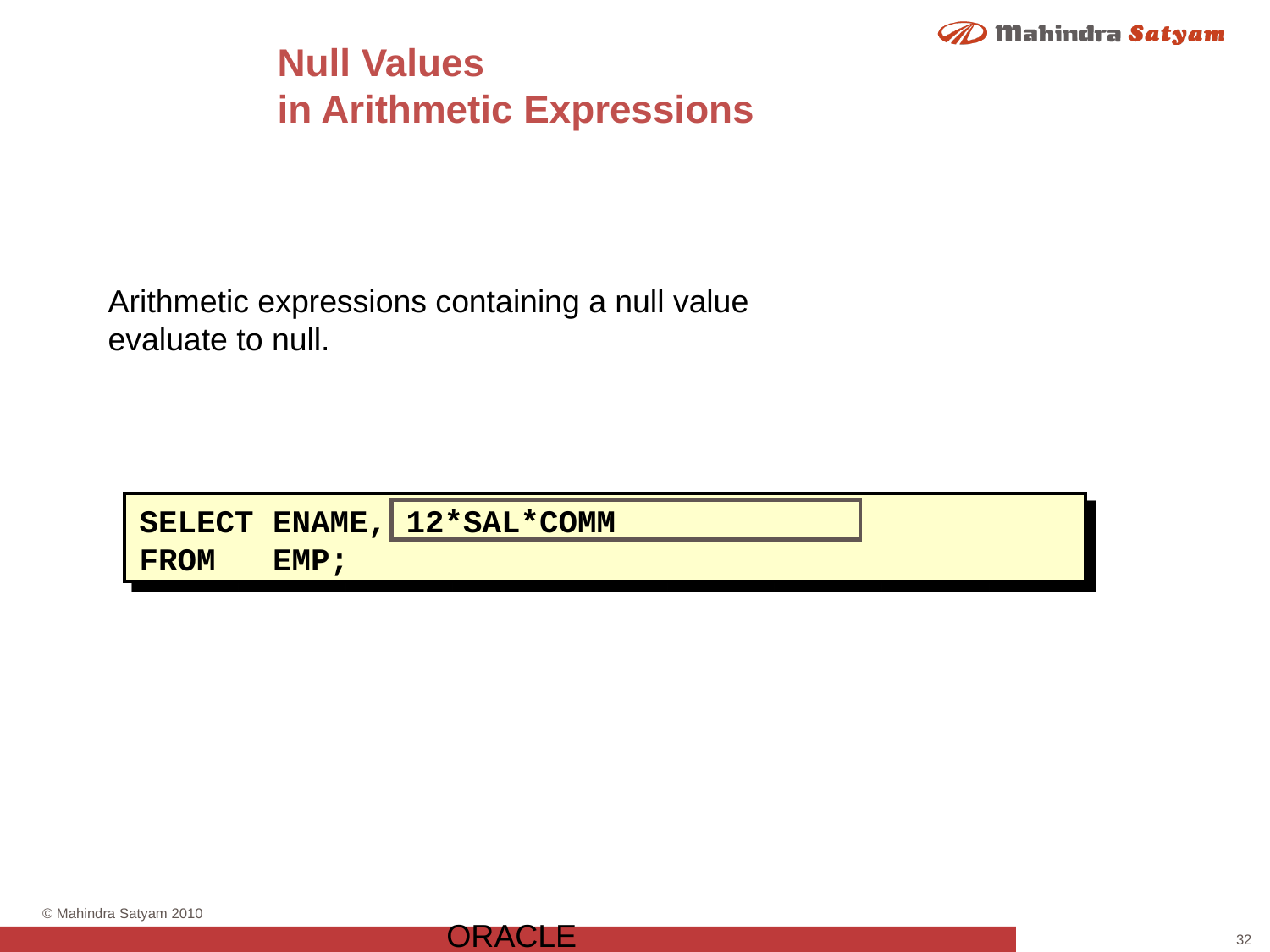

# Null Values in Arithmetic Expressions
Arithmetic expressions containing a null value
evaluate to null.

SELECT ENAME, 12*SAL*COMM
FROM   EMP;

ORACLE